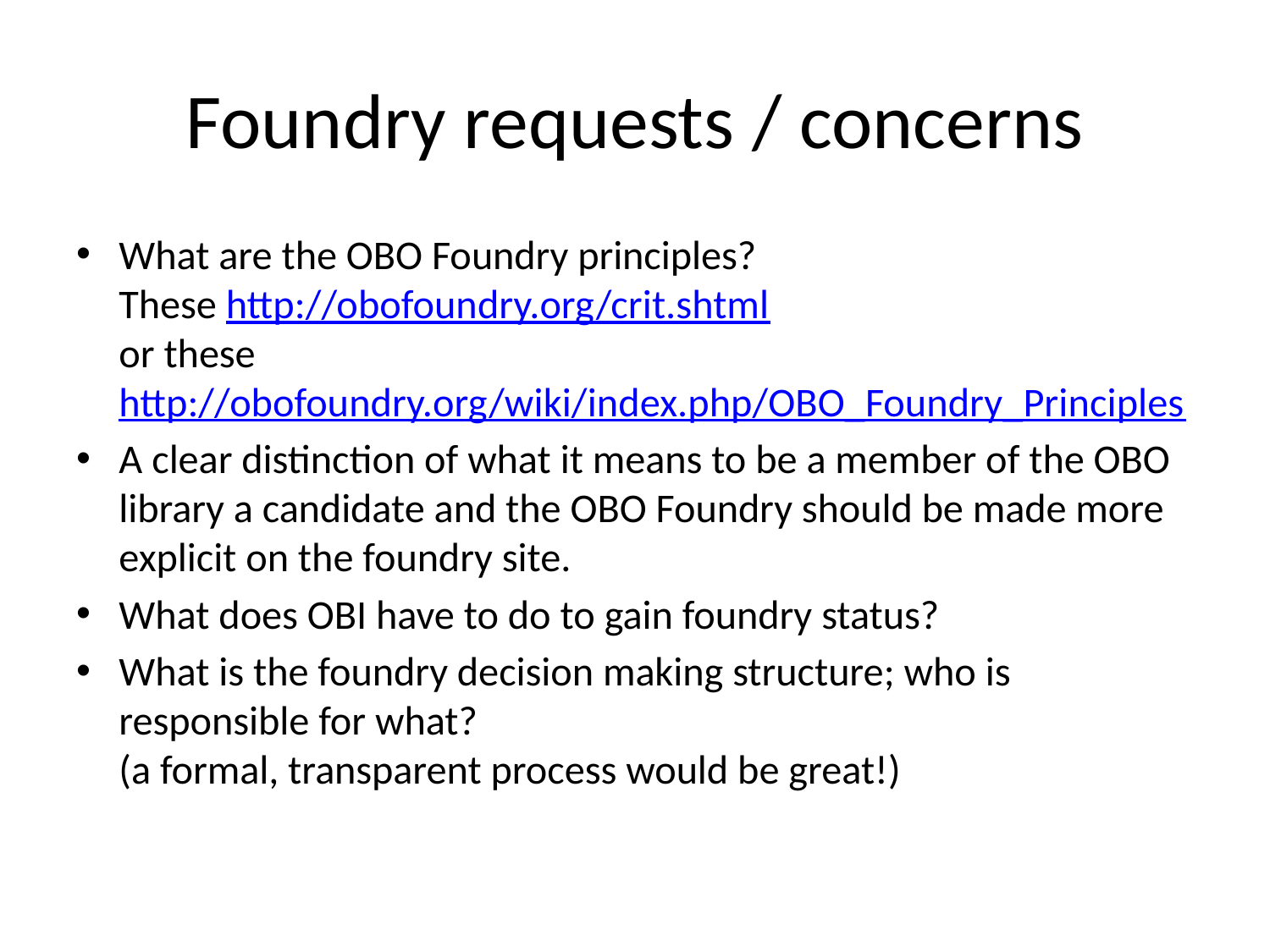

# Foundry requests / concerns
What are the OBO Foundry principles?
These http://obofoundry.org/crit.shtml
or these http://obofoundry.org/wiki/index.php/OBO_Foundry_Principles
A clear distinction of what it means to be a member of the OBO library a candidate and the OBO Foundry should be made more explicit on the foundry site.
What does OBI have to do to gain foundry status?
What is the foundry decision making structure; who is responsible for what?
(a formal, transparent process would be great!)